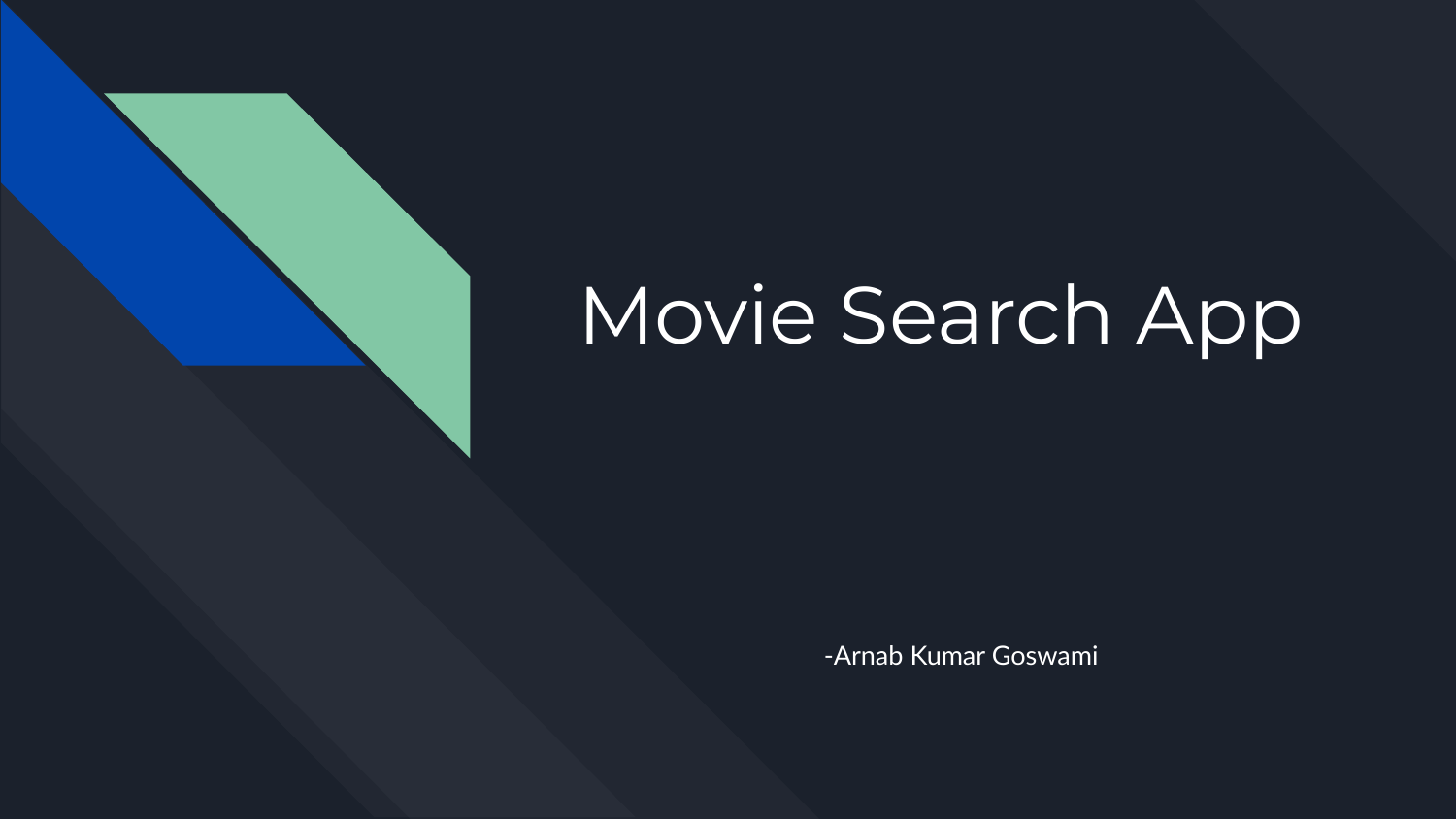

# Movie Search App
-Arnab Kumar Goswami